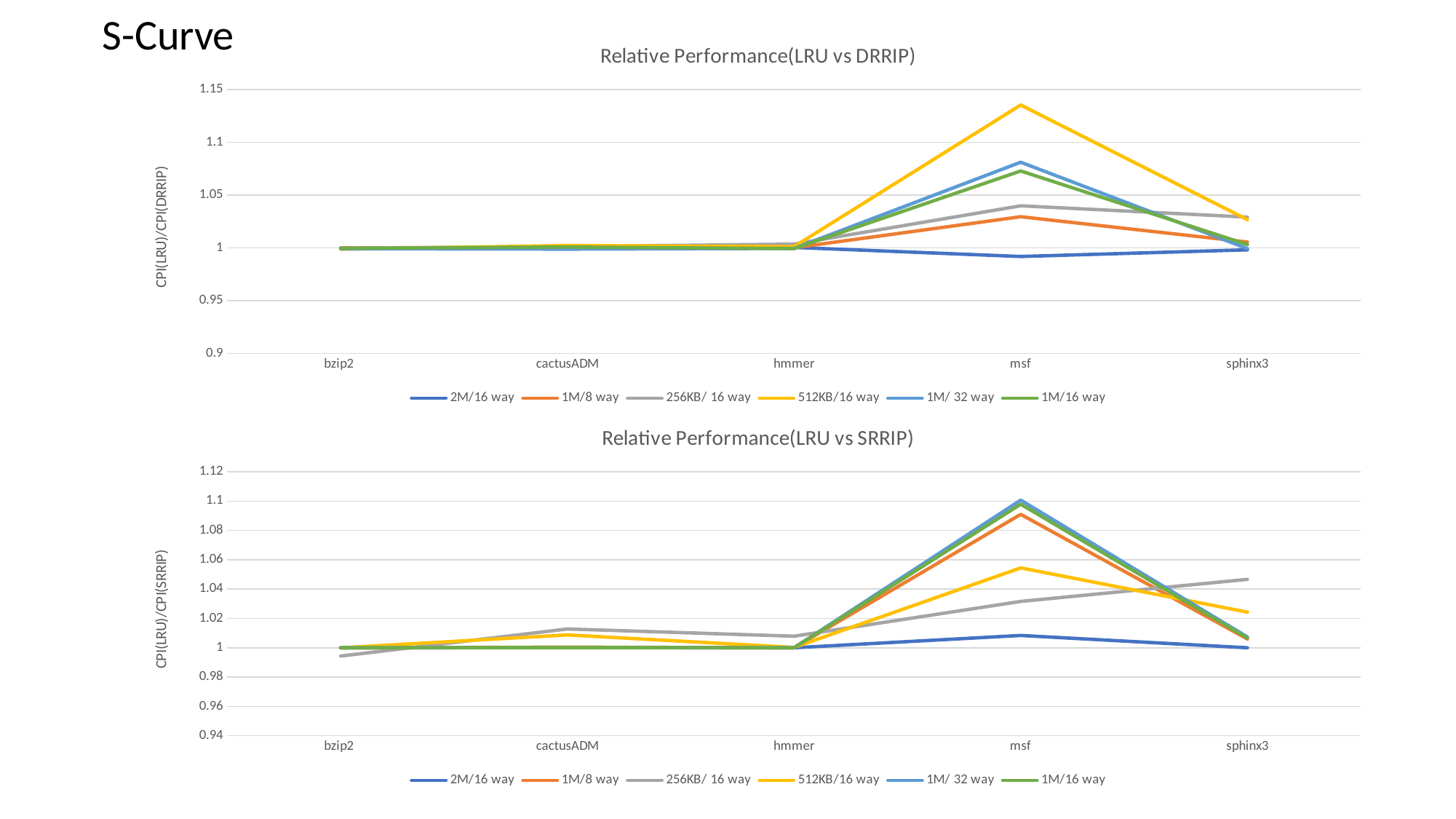

# S-Curve

### Chart: Relative Performance(LRU vs DRRIP)

| Category | 2M/16 way | 1M/8 way | 256KB/ 16 way | 512KB/16 way | 1M/ 32 way | 1M/16 way |
|---|---|---|---|---|---|---|
| bzip2  | 0.9998317872785064 | 0.9999900057544329 | 0.9995693726212146 | 0.9988214487258282 | 0.999256951044698 | 0.9997367644835209 |
| cactusADM | 1.000110841901043 | 1.0007510921403142 | 1.0013640510863782 | 1.002274762940318 | 0.9988607776238932 | 1.0008497000143435 |
| hmmer | 1.0004956610915854 | 1.0002105162643553 | 1.0036229239647587 | 1.0012395428655747 | 0.9995810273210488 | 0.9994167943039872 |
| msf | 0.991896838380888 | 1.0296163255983983 | 1.039945310152602 | 1.1353610198069337 | 1.0812028854700373 | 1.0728833399259392 |
| sphinx3 | 0.9982395325499717 | 1.0055842161979067 | 1.0292322731592802 | 1.0267350523400354 | 0.9993803897489967 | 1.003186804593199 |

### Chart: Relative Performance(LRU vs SRRIP)

| Category | 2M/16 way | 1M/8 way | 256KB/ 16 way | 512KB/16 way | 1M/ 32 way | 1M/16 way |
|---|---|---|---|---|---|---|
| bzip2  | 1.0 | 1.0 | 0.9943602641949942 | 0.9999327690286313 | 1.0 | 1.0 |
| cactusADM | 1.0 | 1.0004053071428702 | 1.0128229294718893 | 1.008759886808026 | 1.0001293721864768 | 1.0001691511838569 |
| hmmer | 1.0 | 1.0 | 1.0078739849918148 | 1.0002420980729116 | 1.0 | 1.0 |
| msf | 1.0083922152571565 | 1.0909727359804557 | 1.0315828412253911 | 1.0544857907976073 | 1.100669989186184 | 1.0979007087483268 |
| sphinx3 | 1.0000138192436474 | 1.0059691027765978 | 1.0466527400831007 | 1.0243059568171993 | 1.0073423821626528 | 1.0066325423584774 |